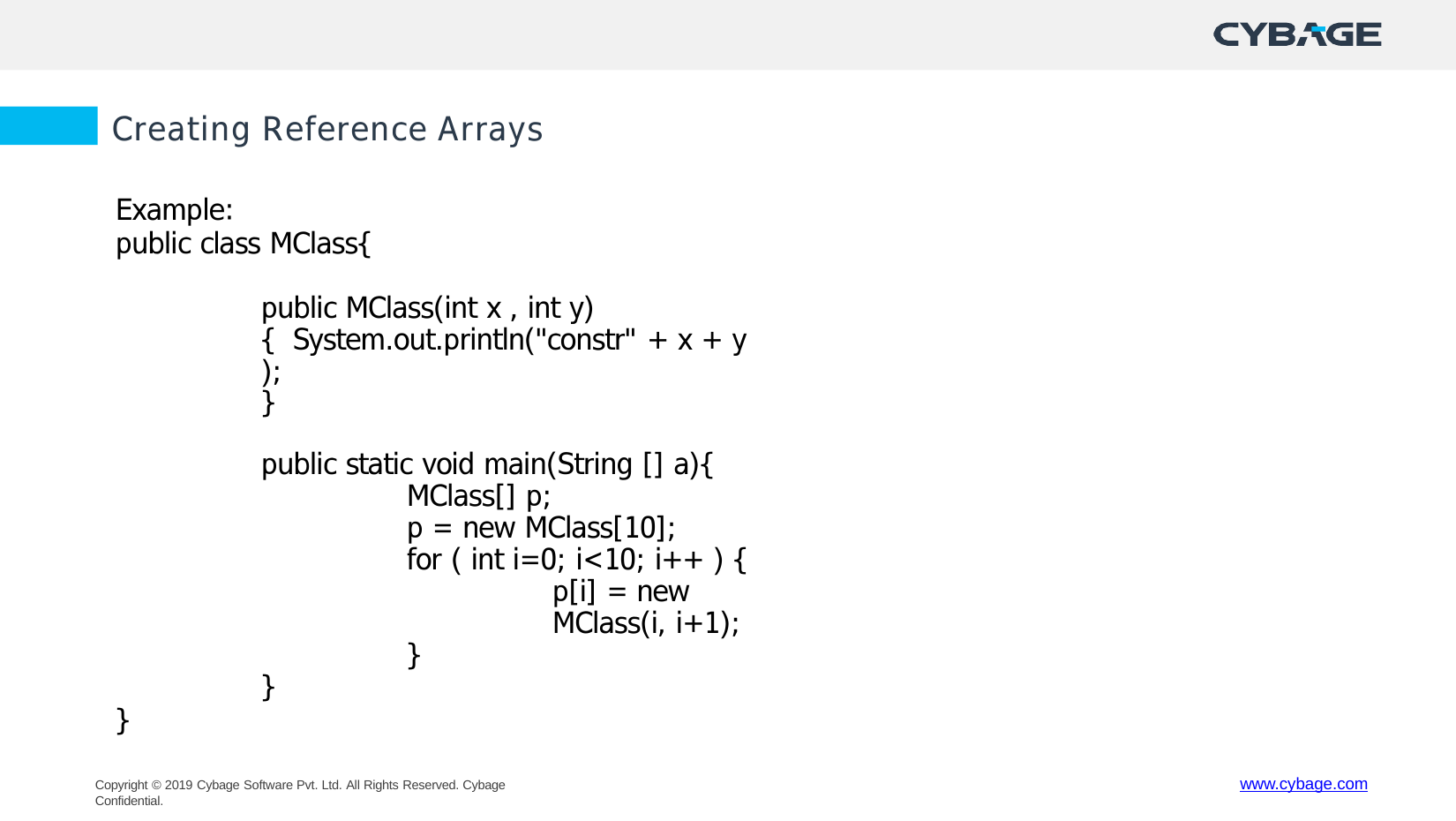

# Creating Reference Arrays
Example:
public class MClass{

public MClass(int x , int y){  System.out.println("constr" + x + y );
}
public static void main(String [] a){
MClass[] p;
p = new MClass[10];
for ( int i=0; i<10; i++ ) {
p[i] = new MClass(i, i+1);
}
}
}
www.cybage.com
Copyright © 2019 Cybage Software Pvt. Ltd. All Rights Reserved. Cybage Confidential.